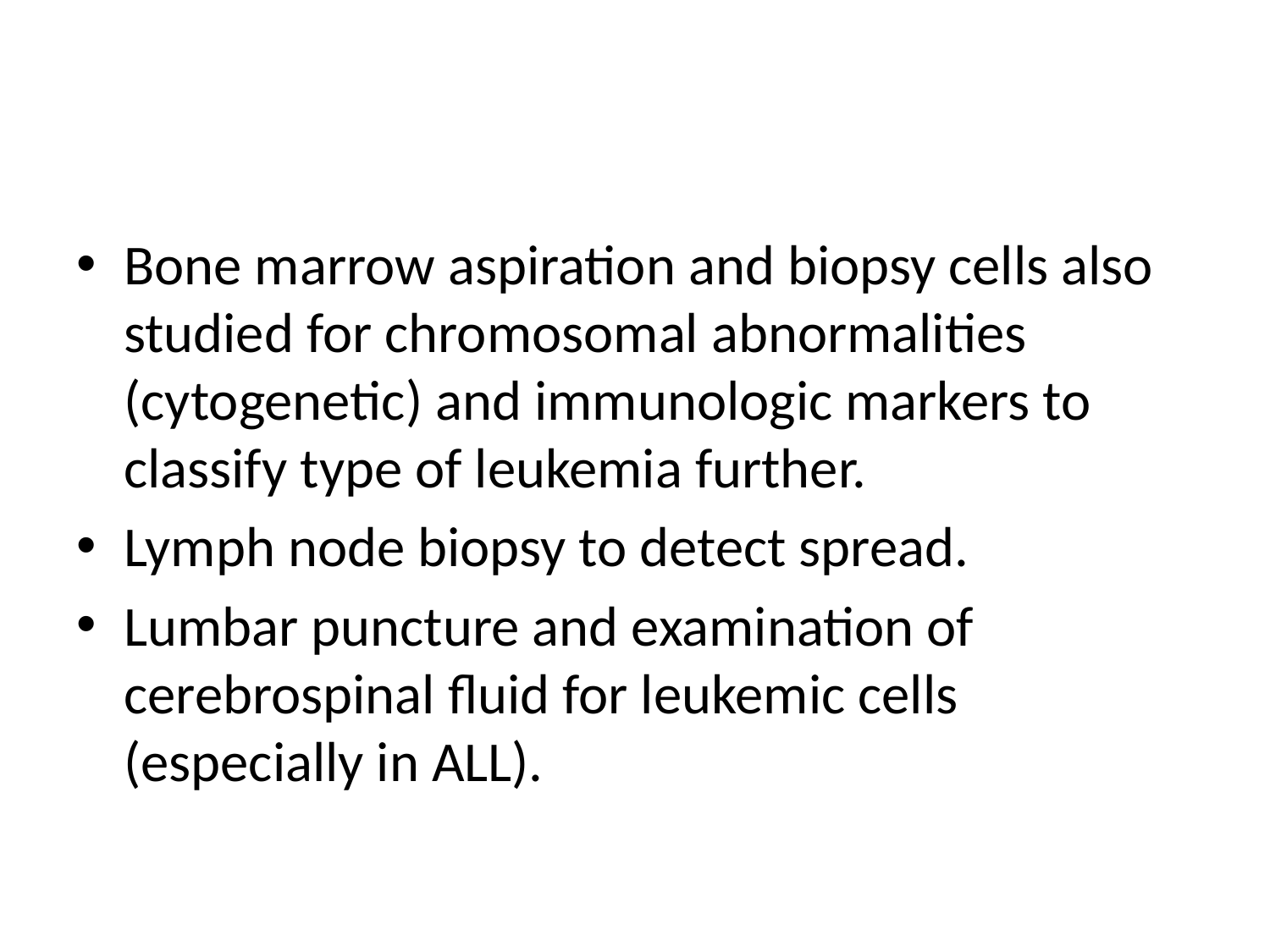

#
Bone marrow aspiration and biopsy cells also studied for chromosomal abnormalities (cytogenetic) and immunologic markers to classify type of leukemia further.
Lymph node biopsy to detect spread.
Lumbar puncture and examination of cerebrospinal fluid for leukemic cells (especially in ALL).